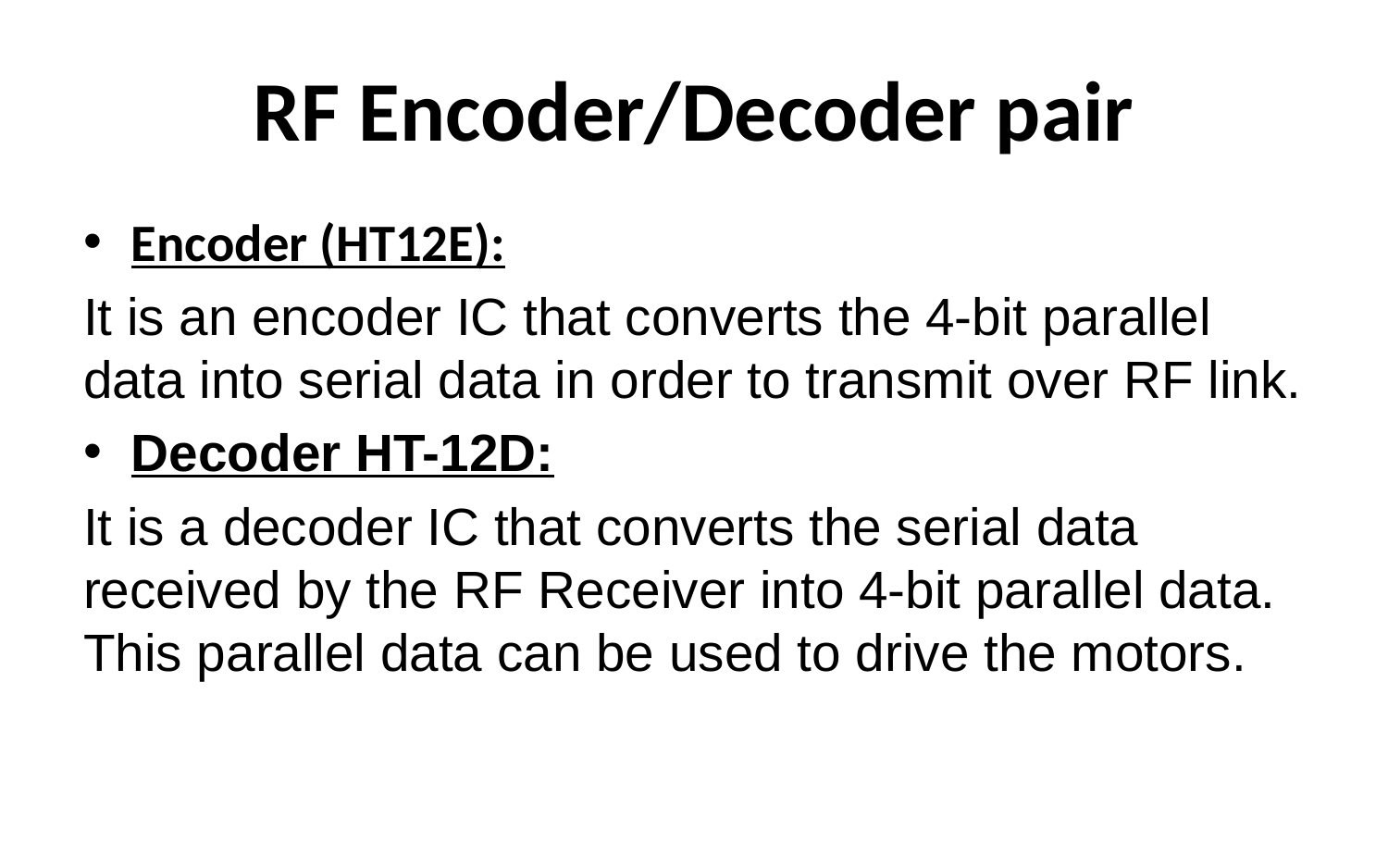

# RF Encoder/Decoder pair
Encoder (HT12E):
It is an encoder IC that converts the 4-bit parallel data into serial data in order to transmit over RF link.
Decoder HT-12D:
It is a decoder IC that converts the serial data received by the RF Receiver into 4-bit parallel data. This parallel data can be used to drive the motors.